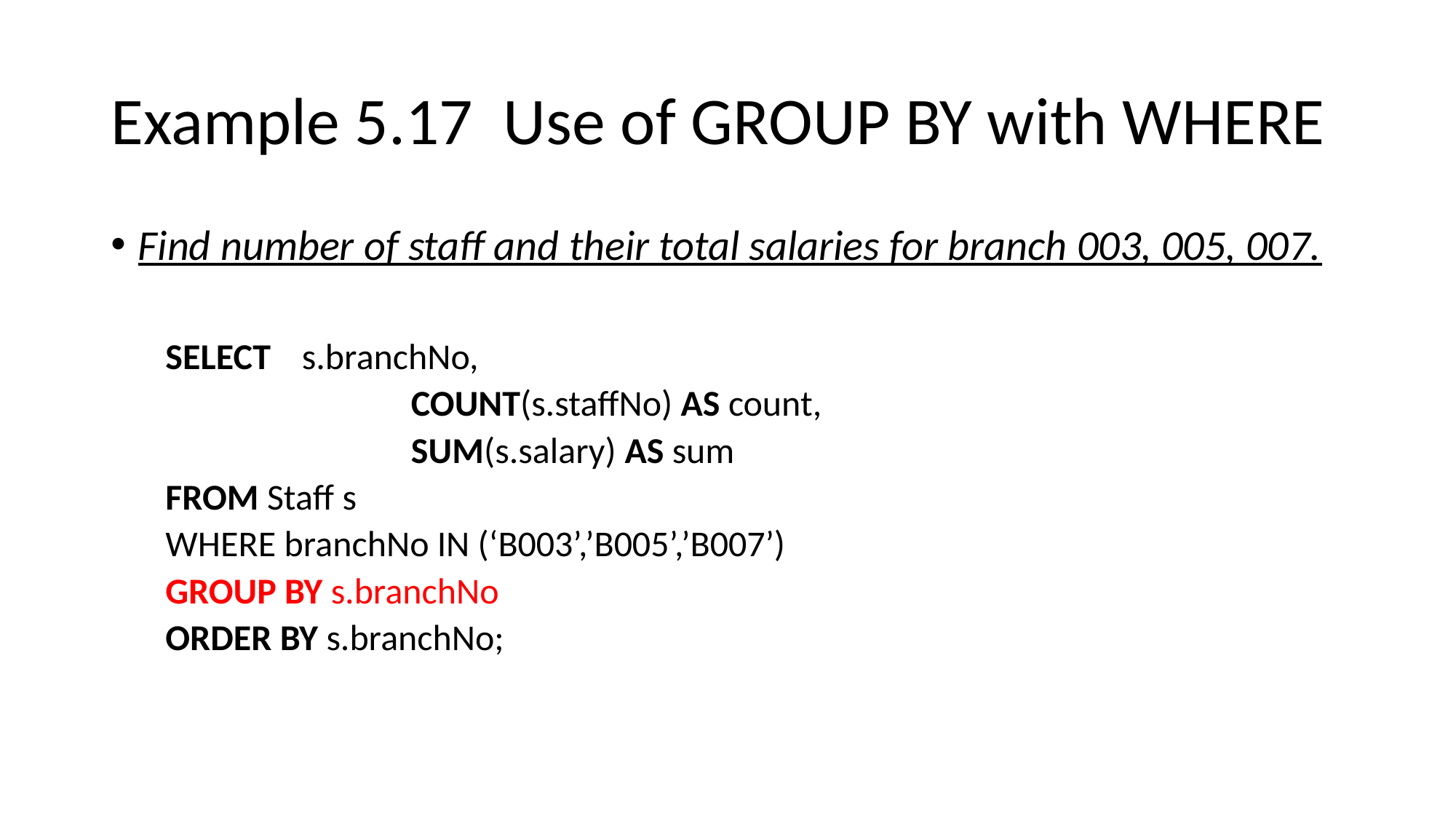

# Example 5.17  Use of GROUP BY with WHERE
Find number of staff and their total salaries for branch 003, 005, 007.

SELECT 	s.branchNo,
			COUNT(s.staffNo) AS count,
			SUM(s.salary) AS sum
FROM Staff s
WHERE branchNo IN (‘B003’,’B005’,’B007’)
GROUP BY s.branchNo
ORDER BY s.branchNo;